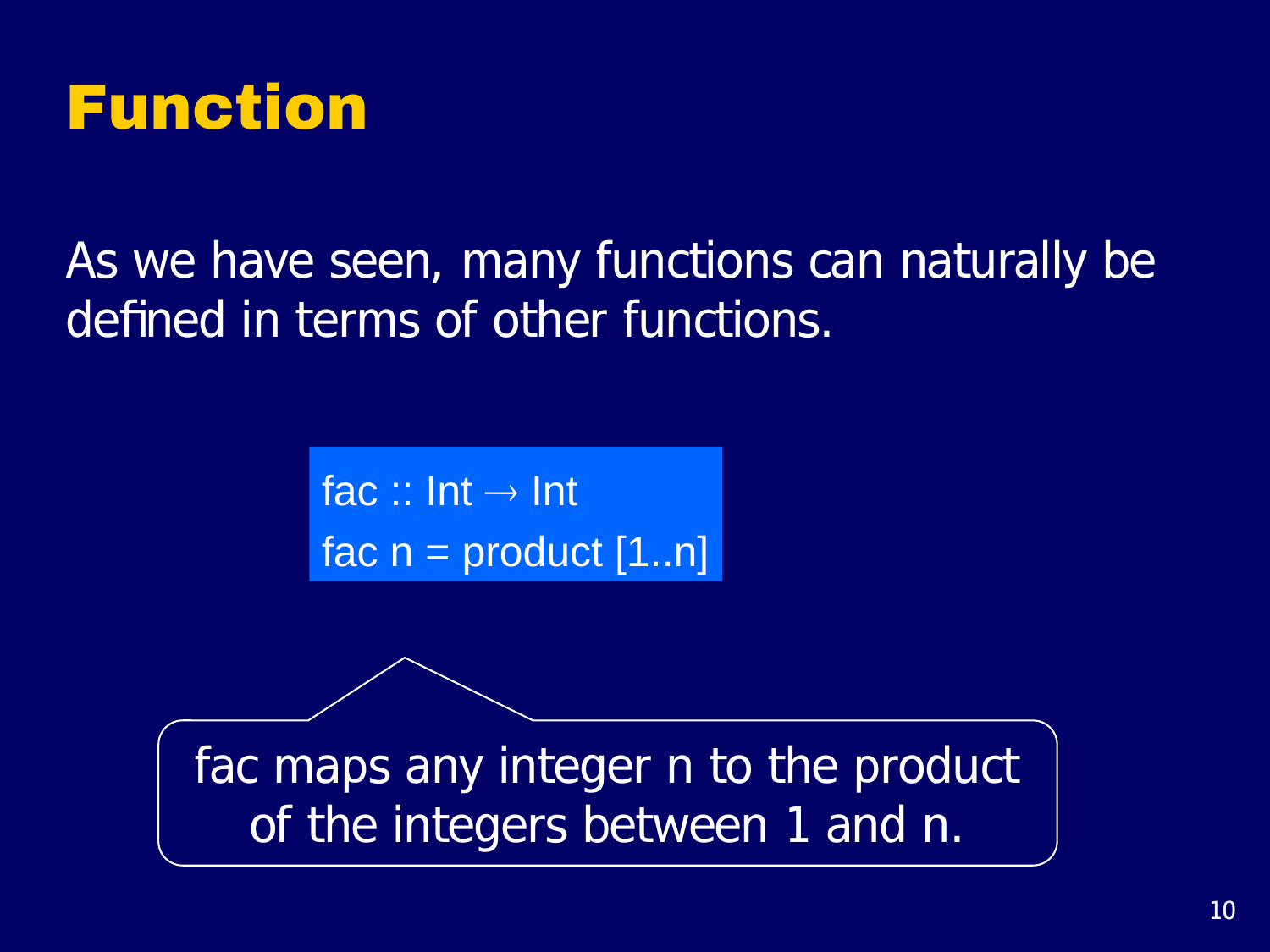

# Function
As we have seen, many functions can naturally be defined in terms of other functions.
fac :: Int → Int
fac n = product [1..n]
fac maps any integer n to the product of the integers between 1 and n.
10